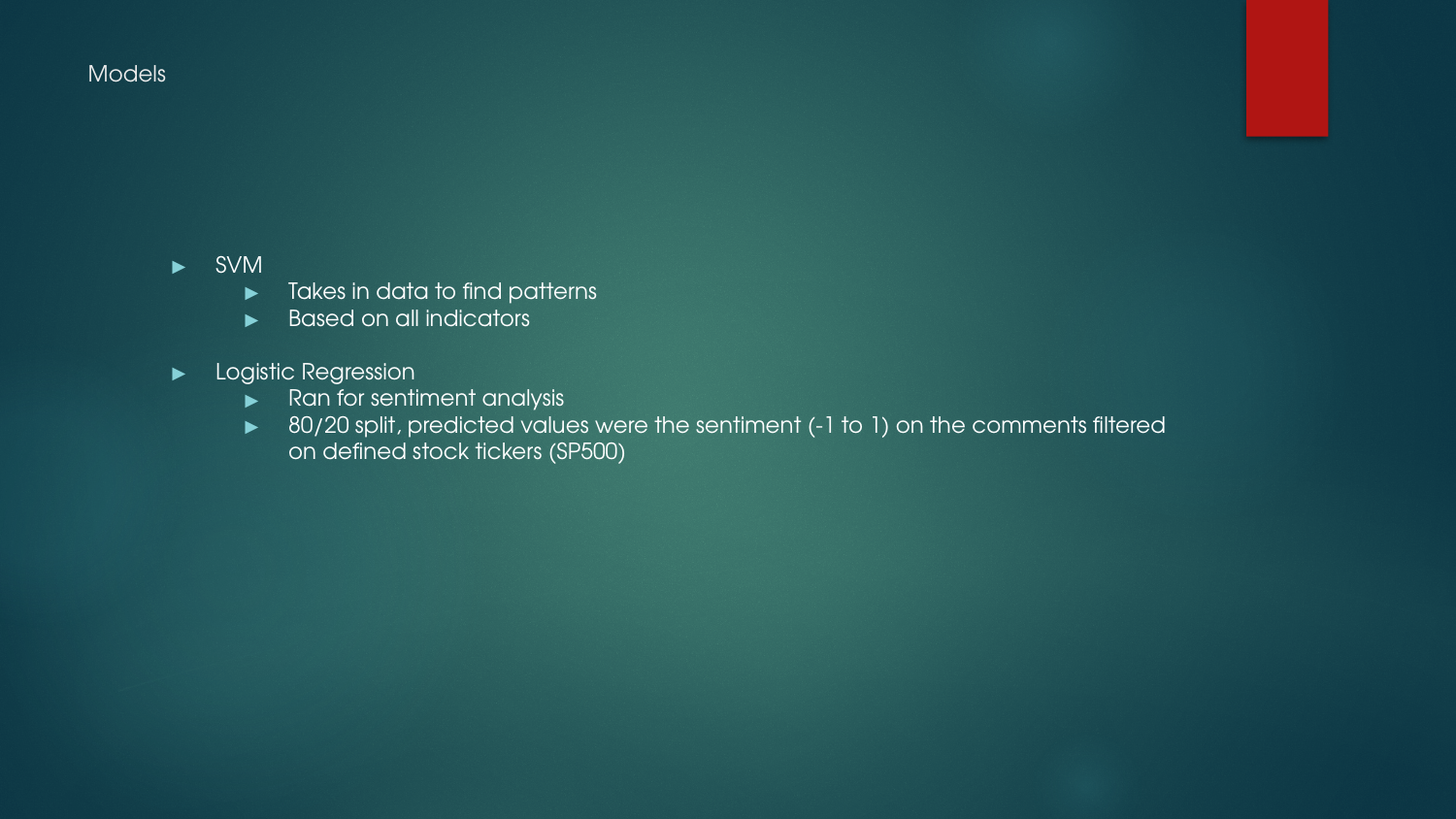

# Models
SVM
Takes in data to find patterns
Based on all indicators

Logistic Regression
Ran for sentiment analysis
80/20 split, predicted values were the sentiment (-1 to 1) on the comments filtered on defined stock tickers (SP500)